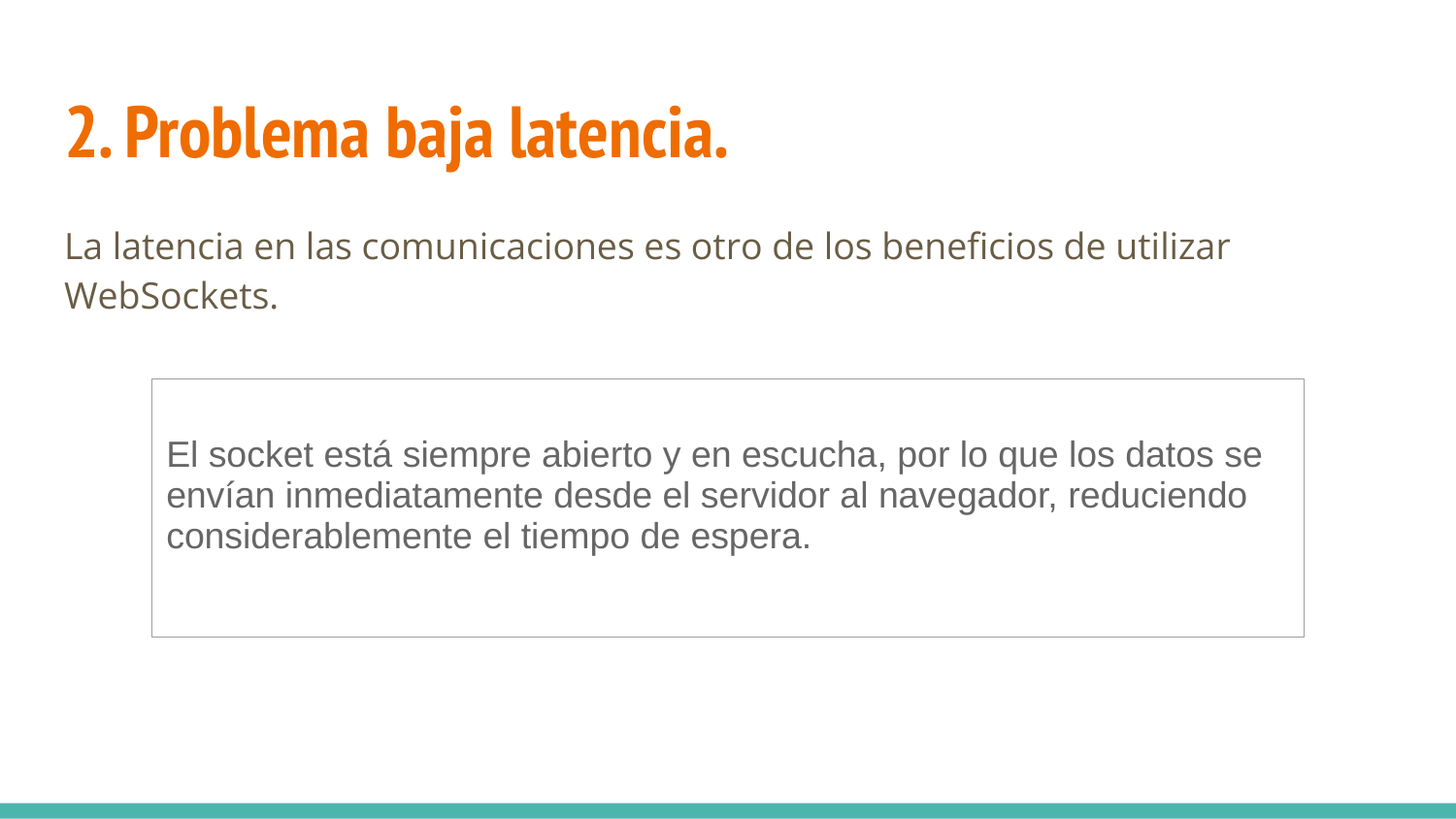

# 2. Problema baja latencia.

La latencia en las comunicaciones es otro de los beneficios de utilizar WebSockets.

| El socket está siempre abierto y en escucha, por lo que los datos se envían inmediatamente desde el servidor al navegador, reduciendo considerablemente el tiempo de espera. |
| --- |